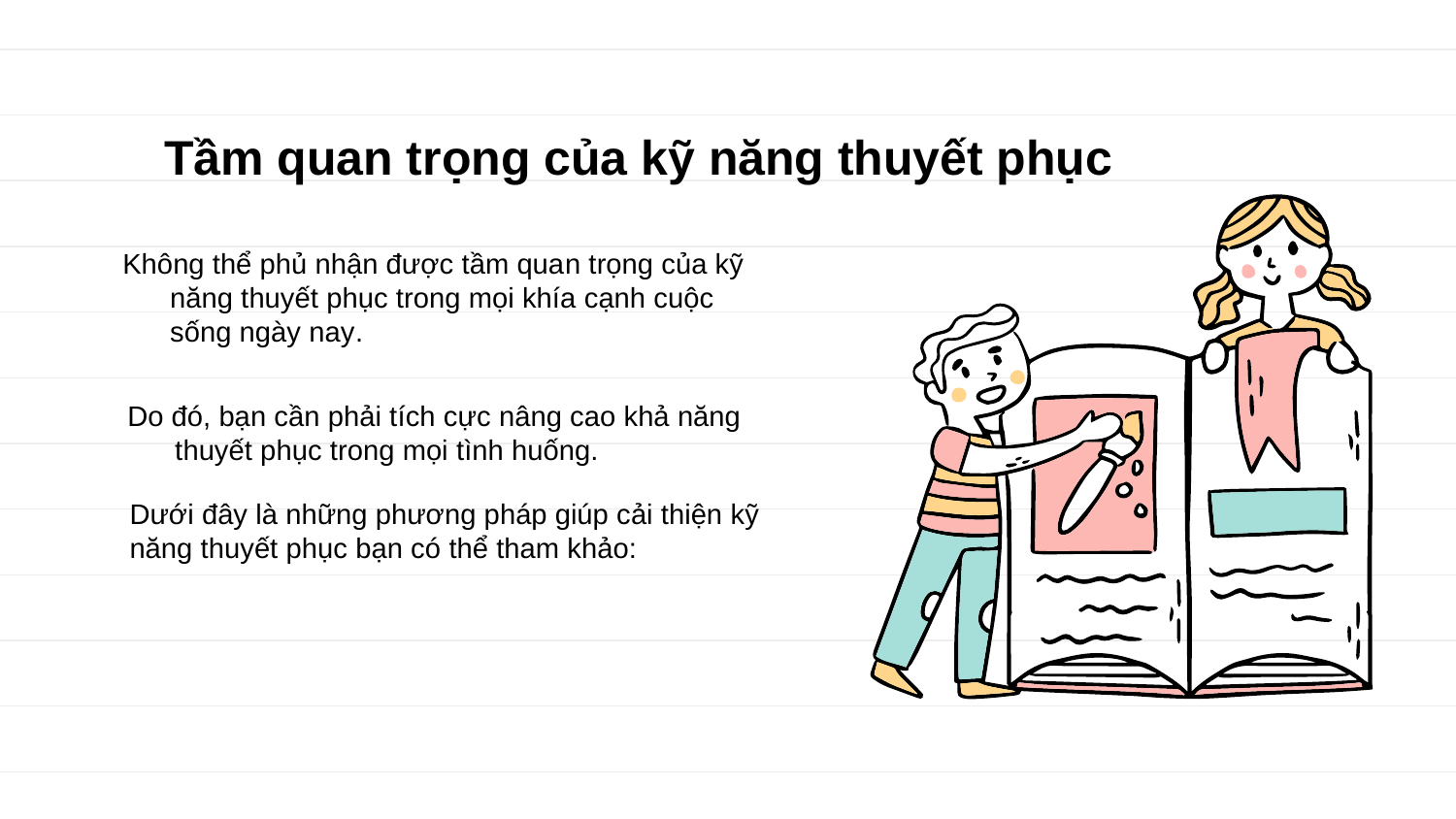

# Tầm quan trọng của kỹ năng thuyết phục

Không thể phủ nhận được tầm quan trọng của kỹ năng thuyết phục trong mọi khía cạnh cuộc sống ngày nay.

Do đó, bạn cần phải tích cực nâng cao khả năng thuyết phục trong mọi tình huống.

Dưới đây là những phương pháp giúp cải thiện kỹ năng thuyết phục bạn có thể tham khảo: